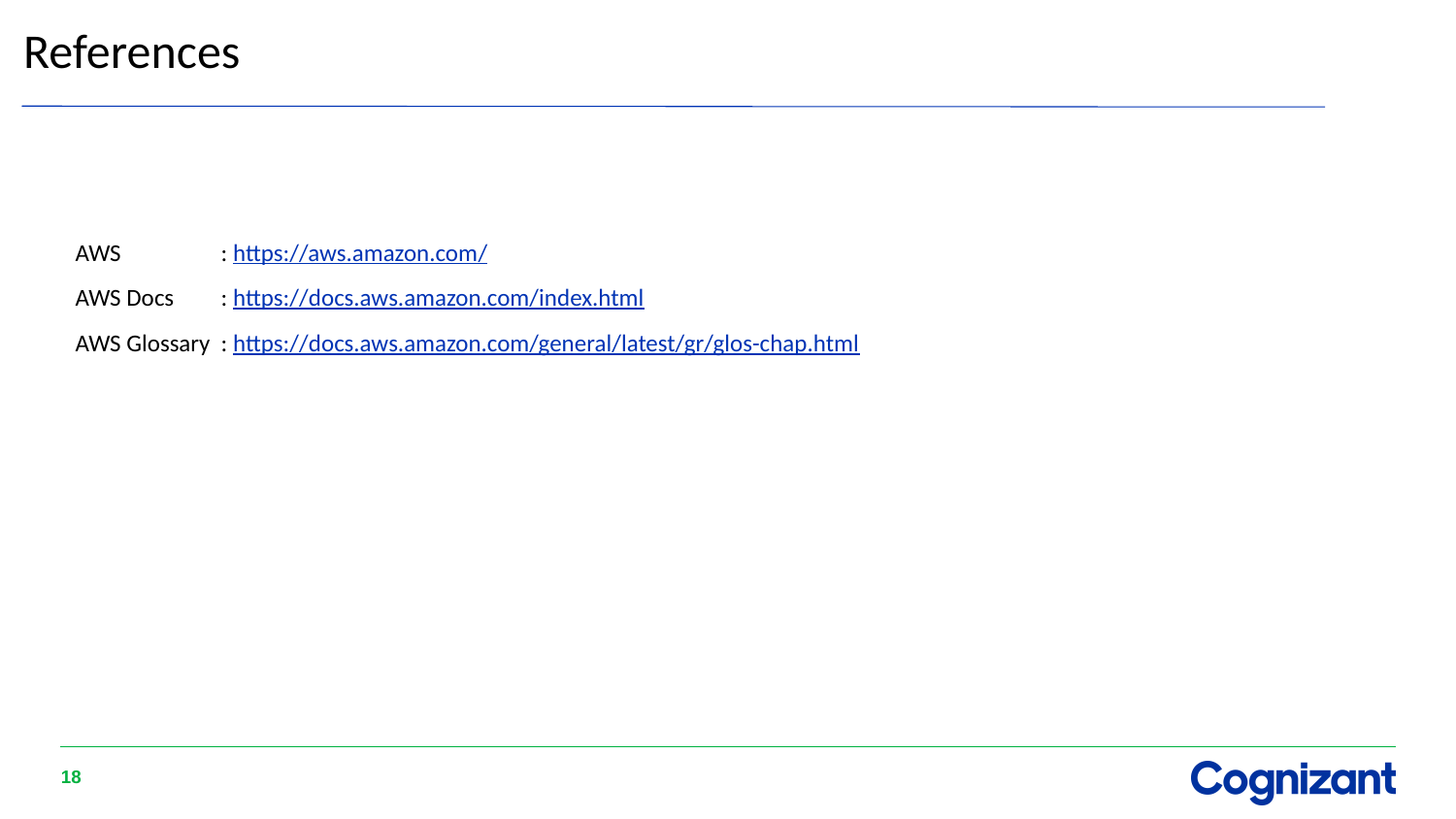

# References
AWS	: https://aws.amazon.com/
AWS Docs	: https://docs.aws.amazon.com/index.html
AWS Glossary	: https://docs.aws.amazon.com/general/latest/gr/glos-chap.html

18
Use the provided link for more details. https://docs.aws.amazon.com/emr/latest/ManagementGuide/emr-what-is-emr.html